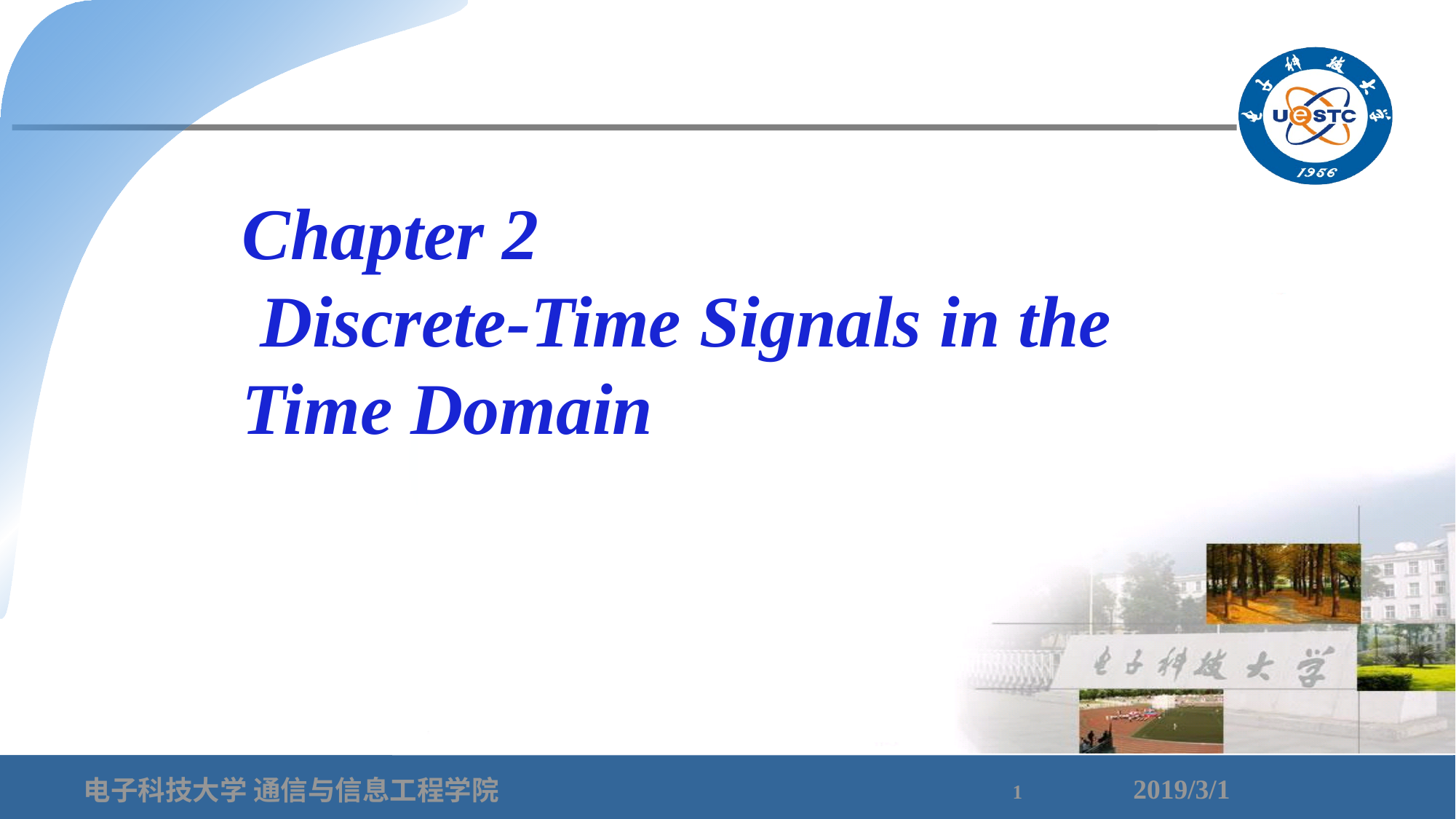

Chapter 2
 Discrete-Time Signals in the Time Domain